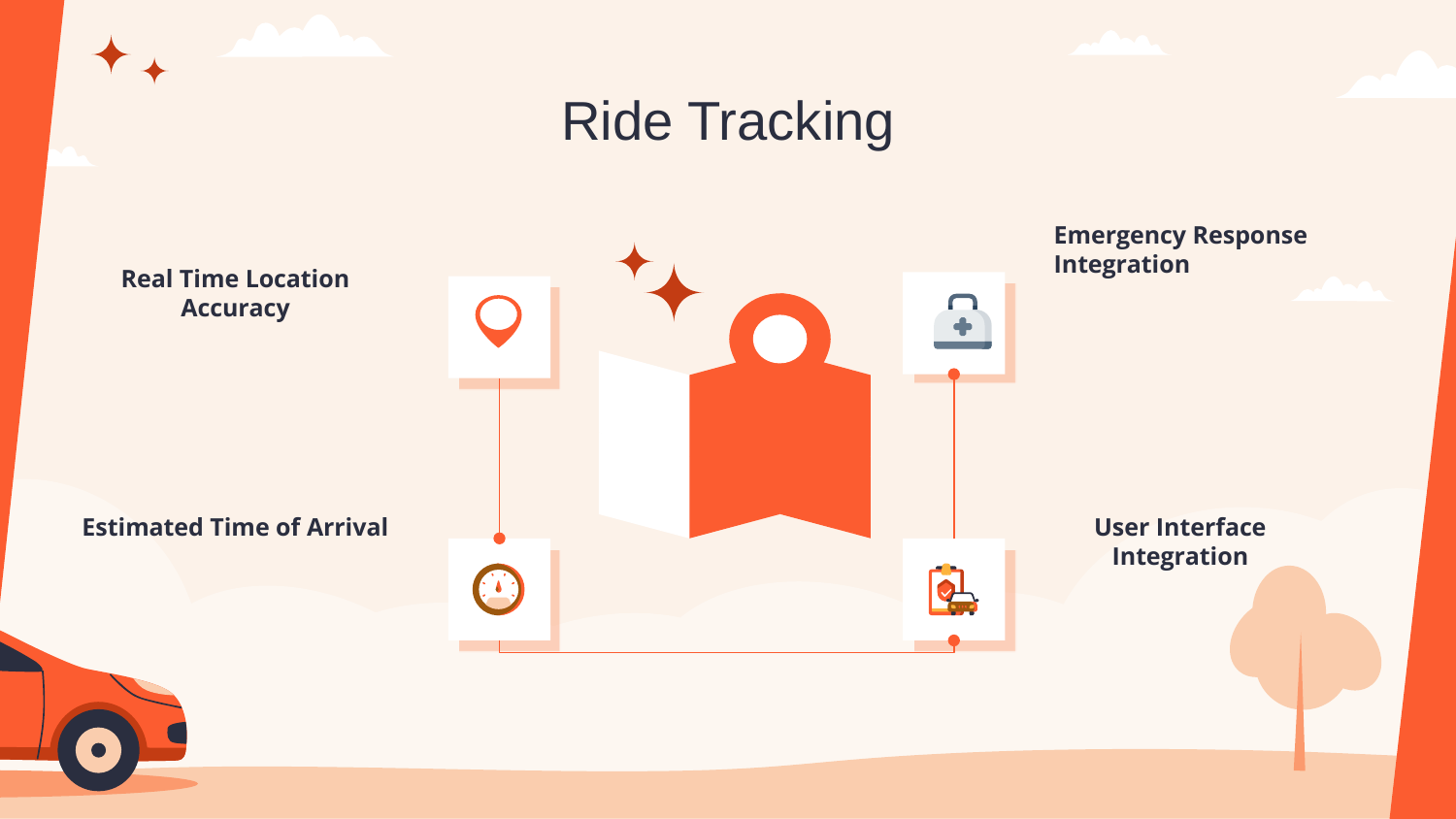

# Ride Tracking
Real Time Location Accuracy

Emergency Response Integration

Estimated Time of Arrival

User Interface Integration